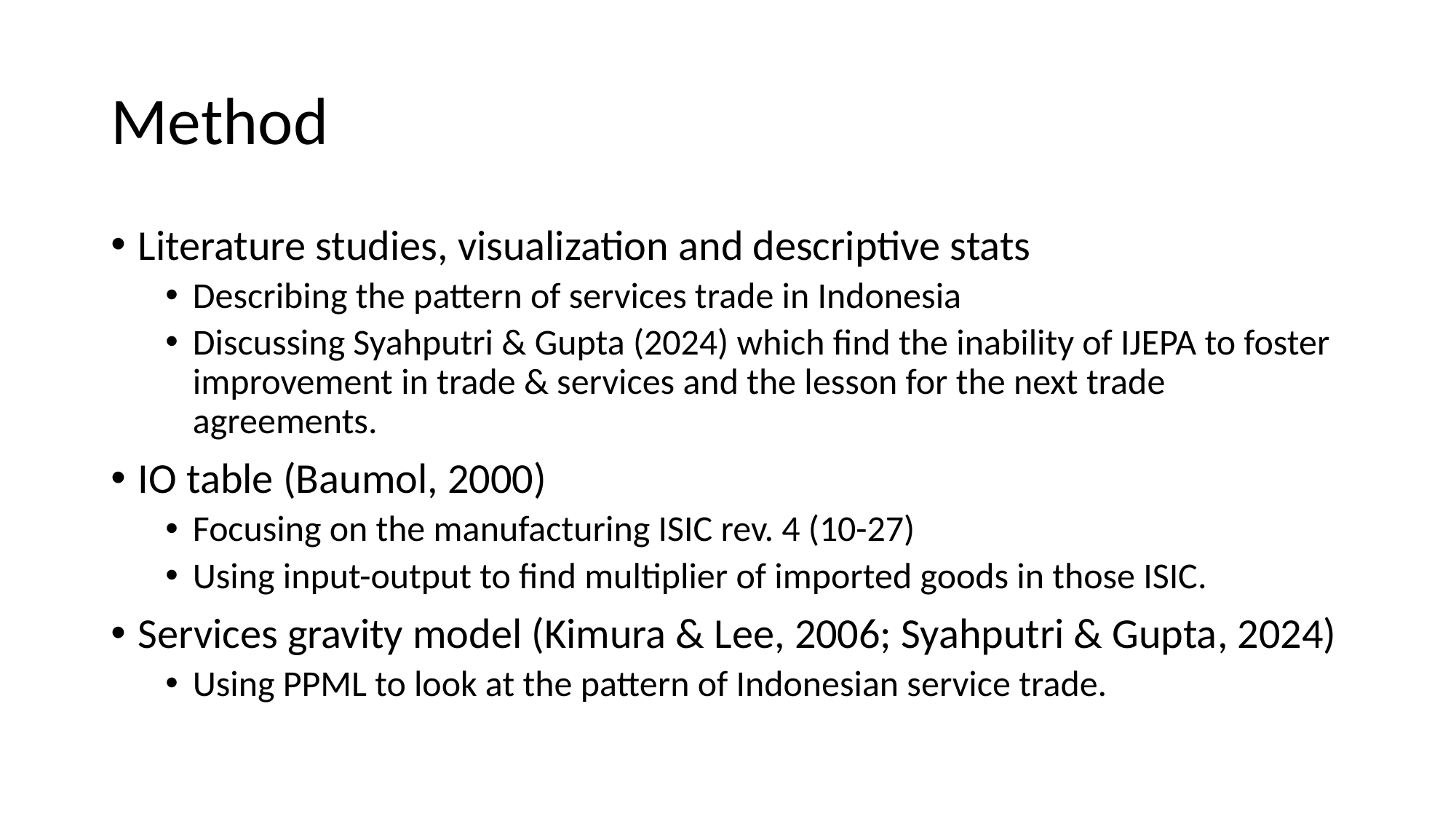

# Method
Literature studies, visualization and descriptive stats
Describing the pattern of services trade in Indonesia
Discussing Syahputri & Gupta (2024) which find the inability of IJEPA to foster improvement in trade & services and the lesson for the next trade agreements.
IO table (Baumol, 2000)
Focusing on the manufacturing ISIC rev. 4 (10-27)
Using input-output to find multiplier of imported goods in those ISIC.
Services gravity model (Kimura & Lee, 2006; Syahputri & Gupta, 2024)
Using PPML to look at the pattern of Indonesian service trade.